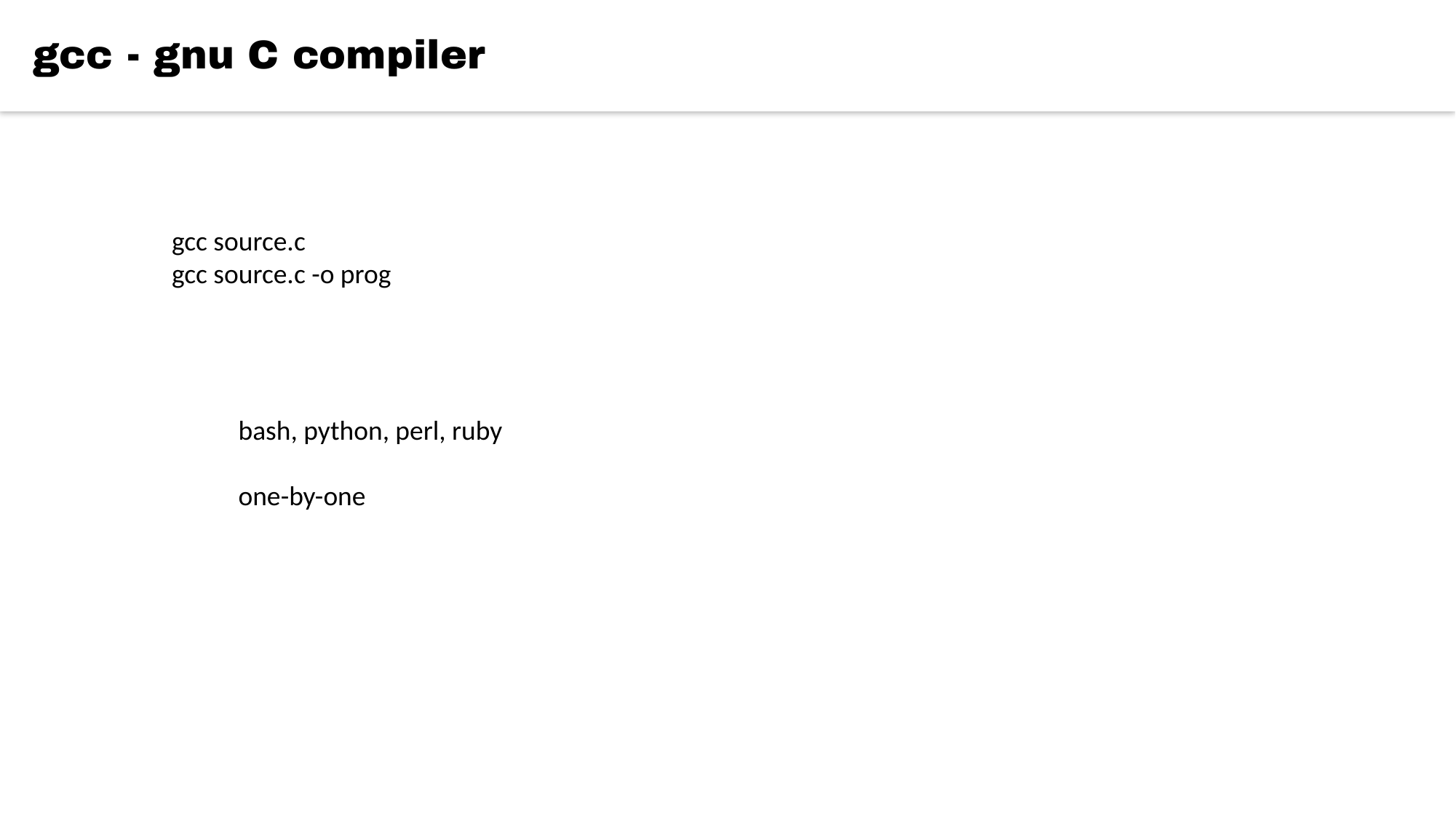

gcc - gnu C compiler
gcc source.c
gcc source.c -o prog
bash, python, perl, ruby

one-by-one